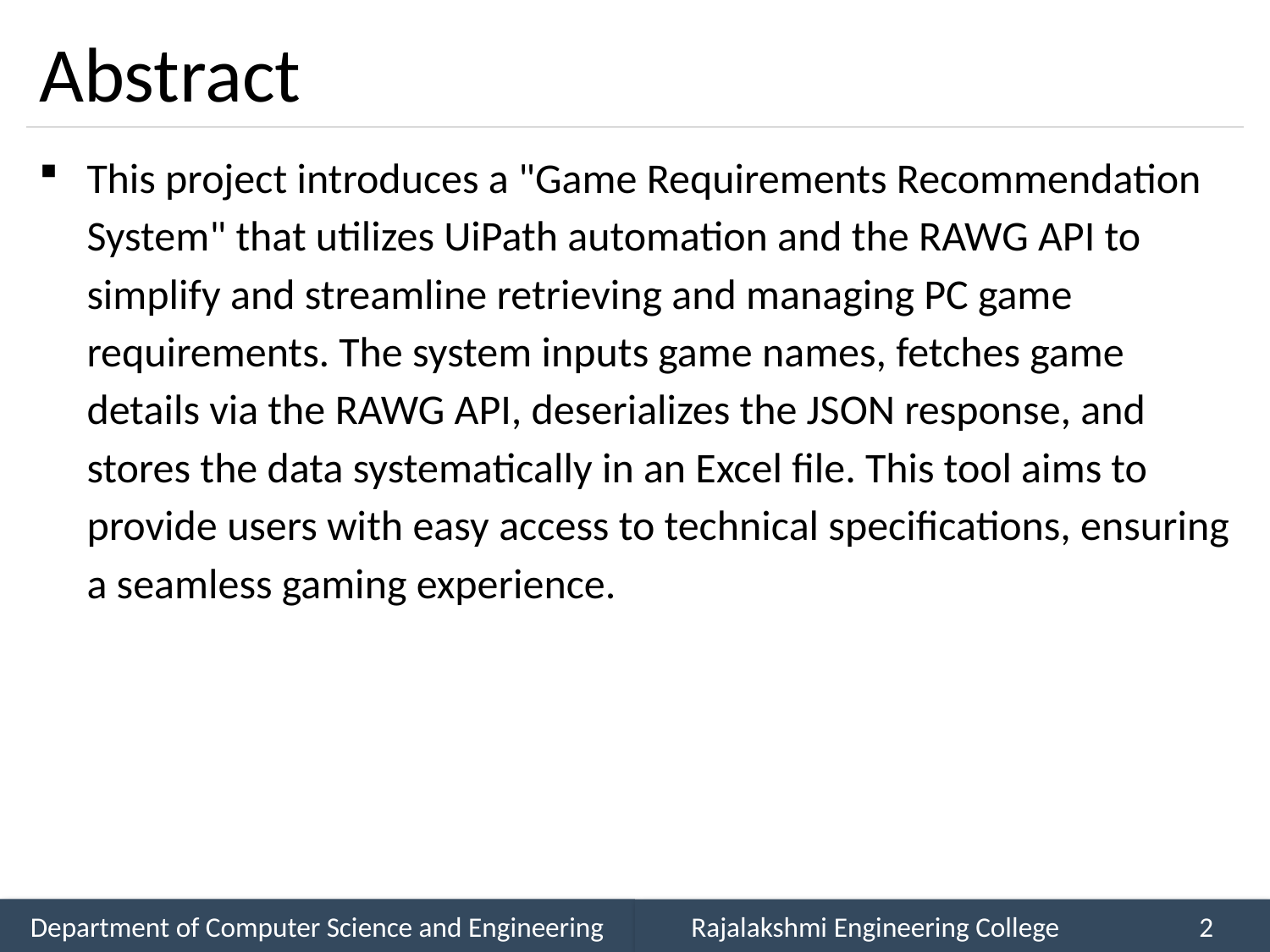

# Abstract
This project introduces a "Game Requirements Recommendation System" that utilizes UiPath automation and the RAWG API to simplify and streamline retrieving and managing PC game requirements. The system inputs game names, fetches game details via the RAWG API, deserializes the JSON response, and stores the data systematically in an Excel file. This tool aims to provide users with easy access to technical specifications, ensuring a seamless gaming experience.